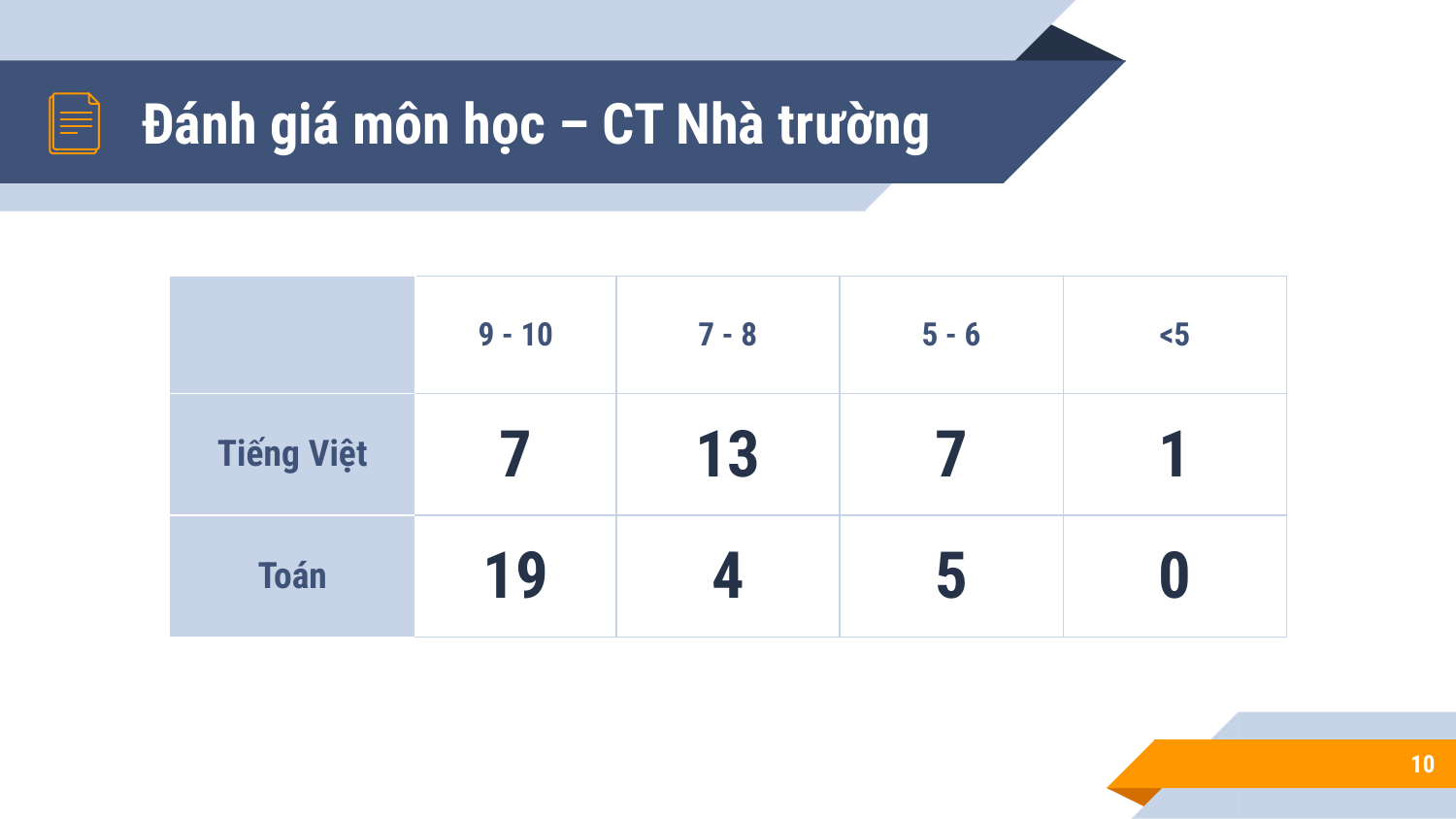

Đánh giá môn học – CT Nhà trường

|  | 9 - 10 | 7 - 8 | 5 - 6 | <5 |
| --- | --- | --- | --- | --- |
| Tiếng Việt | 7 | 13 | 7 | 1 |
| Toán | 19 | 4 | 5 | 0 |
10